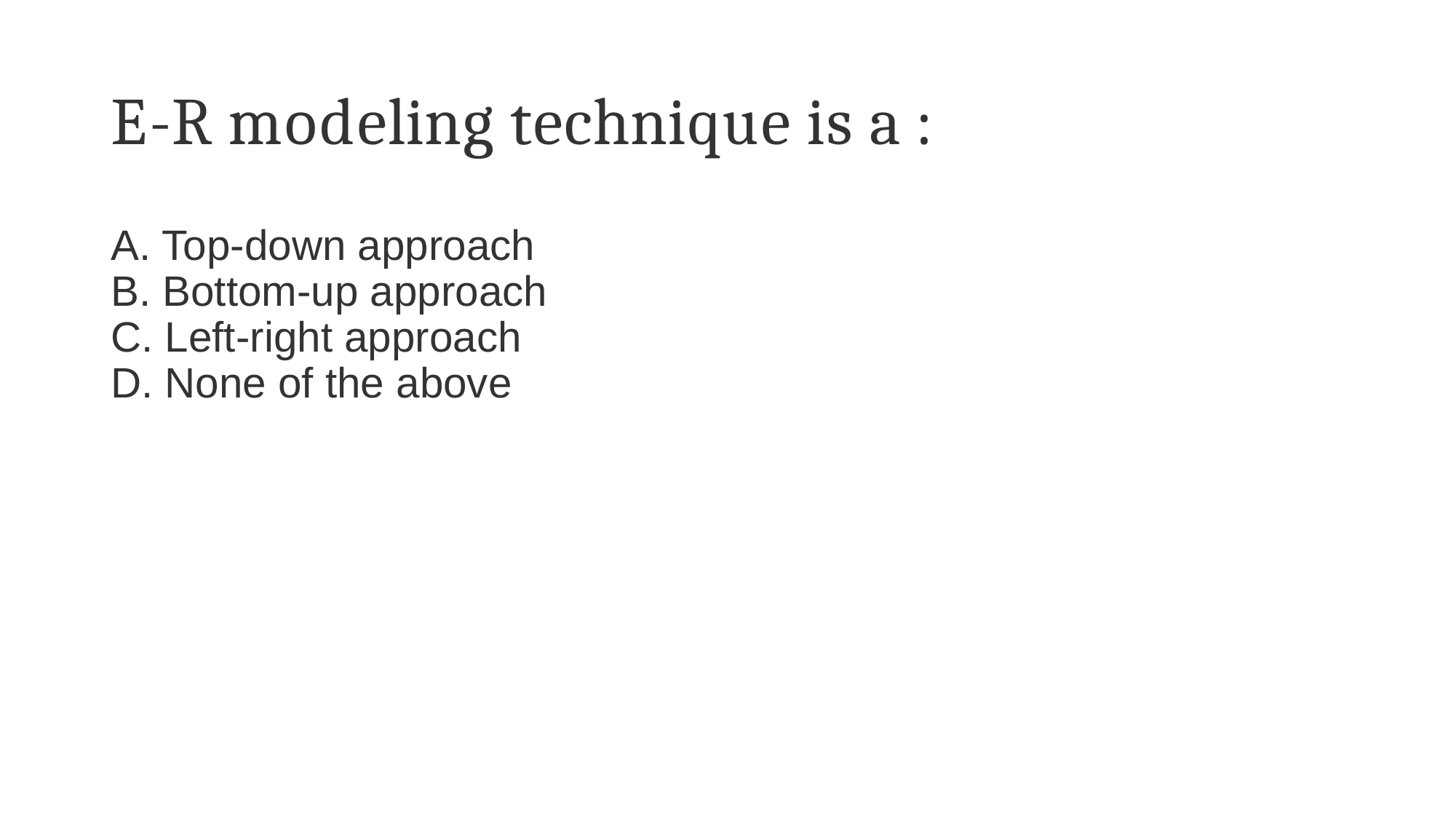

# E-R modeling technique is a :
A. Top-down approach
B. Bottom-up approach
C. Left-right approach
D. None of the above